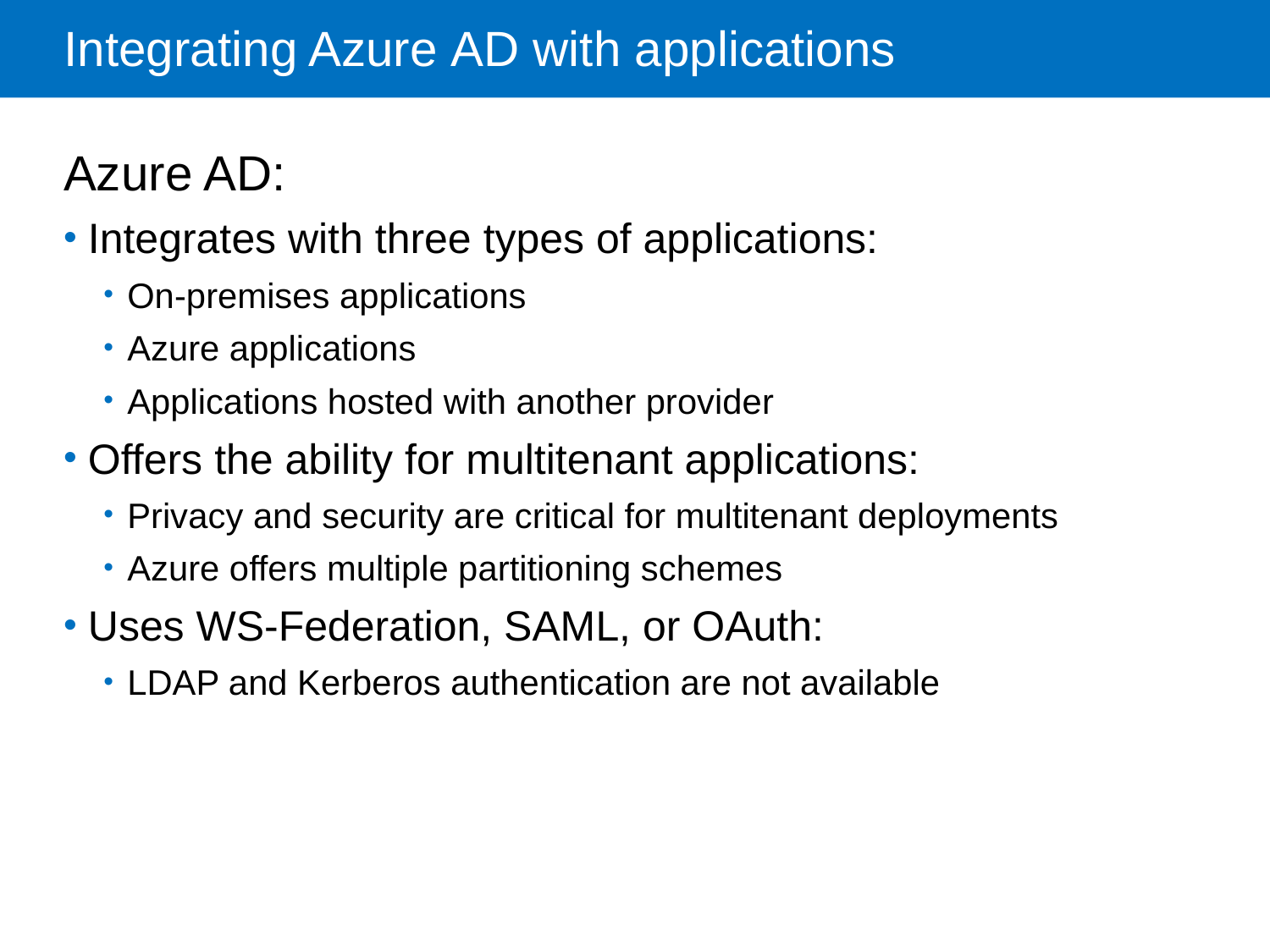

# Integrating Azure AD with applications
Azure AD:
Integrates with three types of applications:
On-premises applications
Azure applications
Applications hosted with another provider
Offers the ability for multitenant applications:
Privacy and security are critical for multitenant deployments
Azure offers multiple partitioning schemes
Uses WS-Federation, SAML, or OAuth:
LDAP and Kerberos authentication are not available